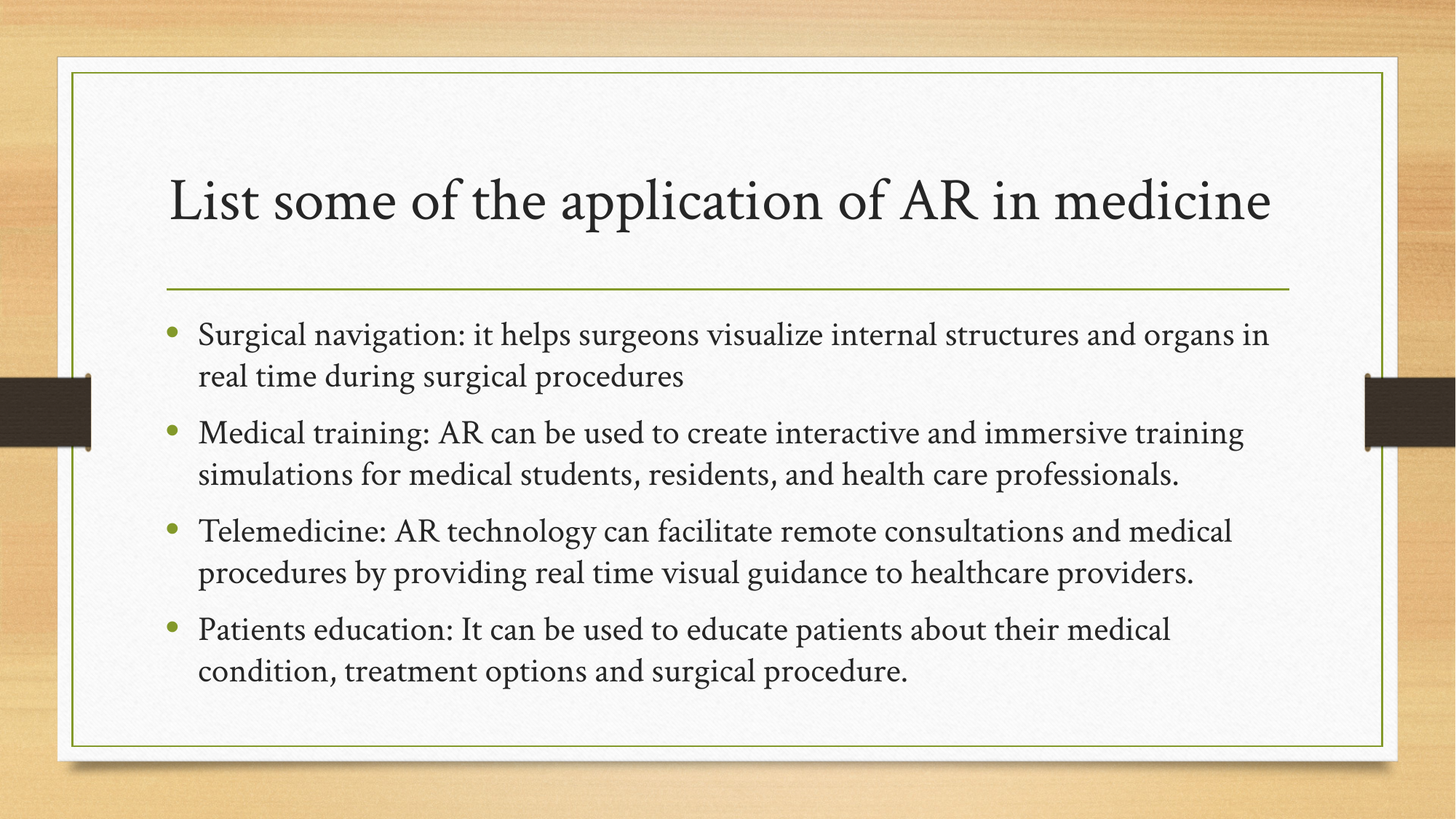

# List some of the application of AR in medicine
Surgical navigation: it helps surgeons visualize internal structures and organs in real time during surgical procedures
Medical training: AR can be used to create interactive and immersive training simulations for medical students, residents, and health care professionals.
Telemedicine: AR technology can facilitate remote consultations and medical procedures by providing real time visual guidance to healthcare providers.
Patients education: It can be used to educate patients about their medical condition, treatment options and surgical procedure.